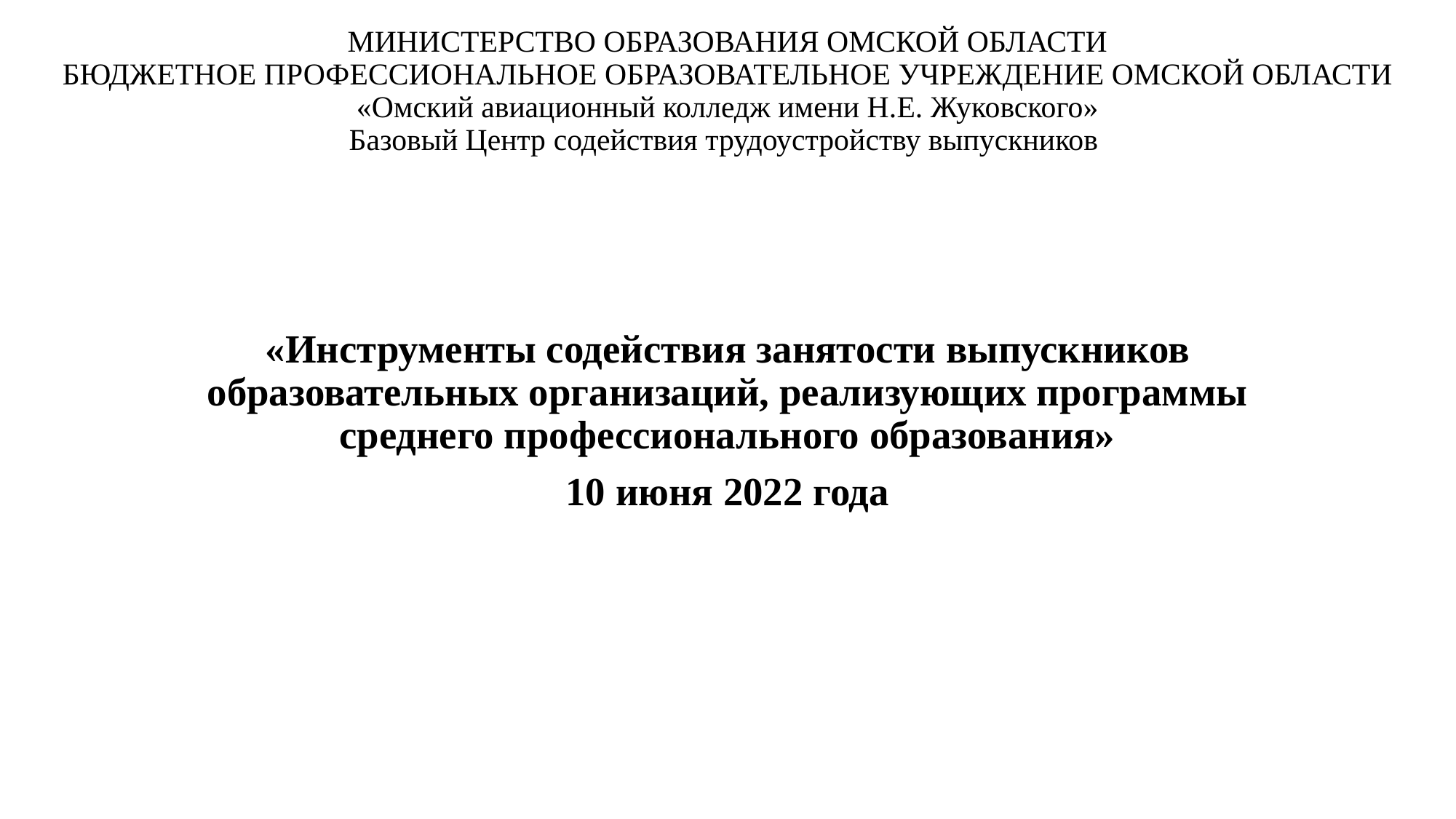

# МИНИСТЕРСТВО ОБРАЗОВАНИЯ ОМСКОЙ ОБЛАСТИ БЮДЖЕТНОЕ ПРОФЕССИОНАЛЬНОЕ ОБРАЗОВАТЕЛЬНОЕ УЧРЕЖДЕНИЕ ОМСКОЙ ОБЛАСТИ «Омский авиационный колледж имени Н.Е. Жуковского» Базовый Центр содействия трудоустройству выпускников
«Инструменты содействия занятости выпускников образовательных организаций, реализующих программы среднего профессионального образования»
10 июня 2022 года